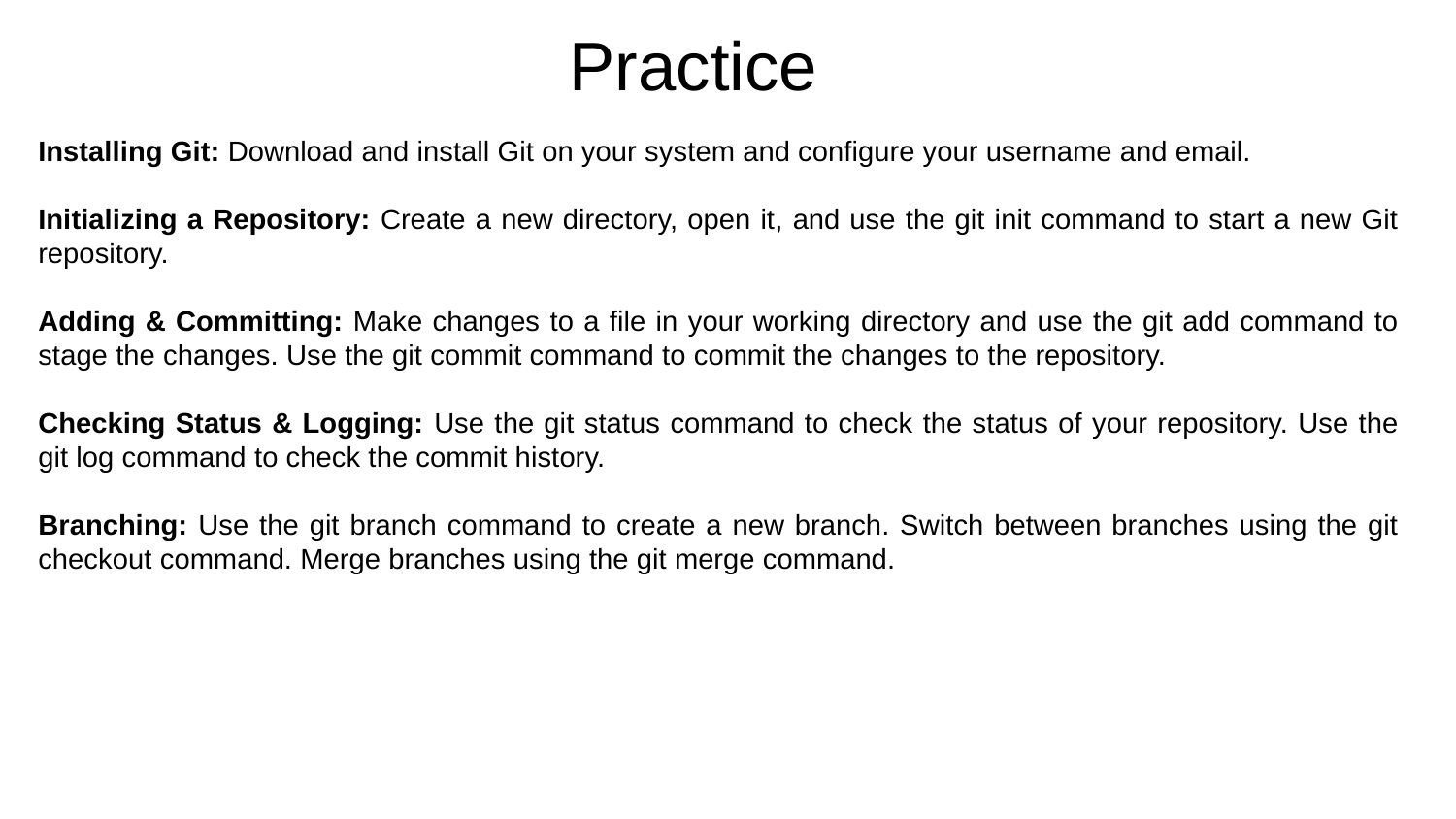

Practice
Installing Git: Download and install Git on your system and configure your username and email.

Initializing a Repository: Create a new directory, open it, and use the git init command to start a new Git repository.

Adding & Committing: Make changes to a file in your working directory and use the git add command to stage the changes. Use the git commit command to commit the changes to the repository.

Checking Status & Logging: Use the git status command to check the status of your repository. Use the git log command to check the commit history.

Branching: Use the git branch command to create a new branch. Switch between branches using the git checkout command. Merge branches using the git merge command.